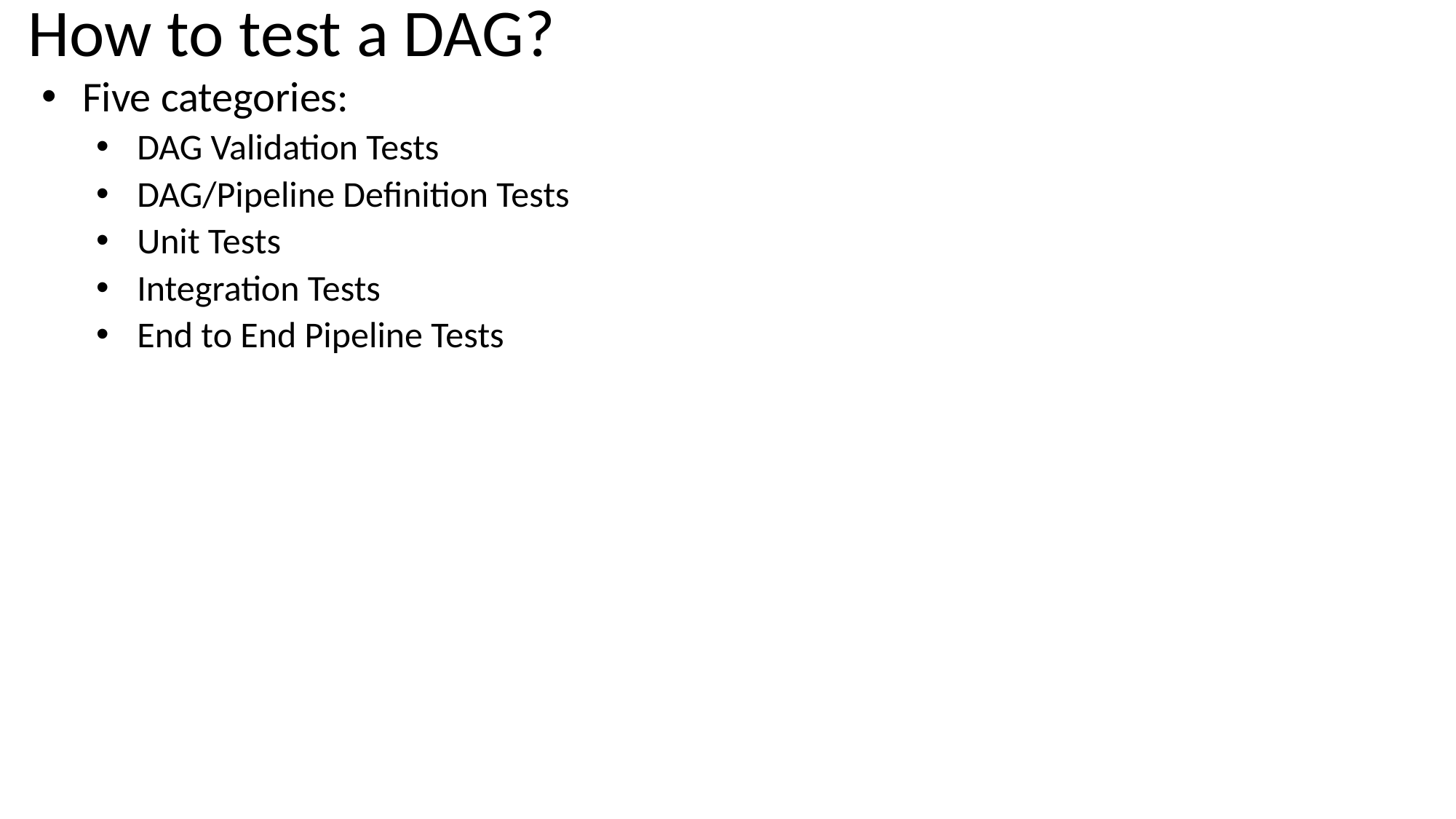

# How to test a DAG?
Five categories:
DAG Validation Tests
DAG/Pipeline Definition Tests
Unit Tests
Integration Tests
End to End Pipeline Tests